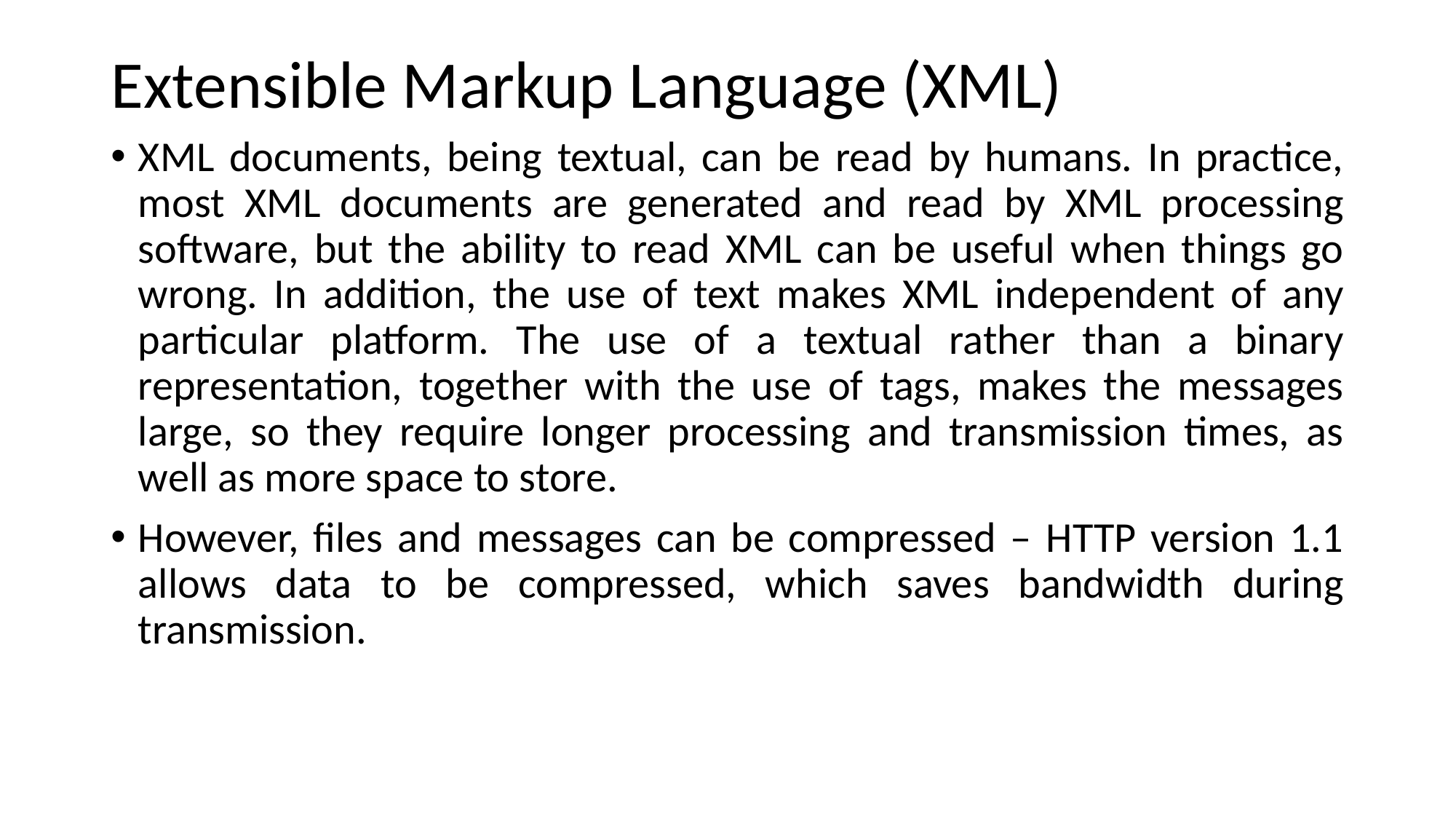

# Extensible Markup Language (XML)
XML documents, being textual, can be read by humans. In practice, most XML documents are generated and read by XML processing software, but the ability to read XML can be useful when things go wrong. In addition, the use of text makes XML independent of any particular platform. The use of a textual rather than a binary representation, together with the use of tags, makes the messages large, so they require longer processing and transmission times, as well as more space to store.
However, files and messages can be compressed – HTTP version 1.1 allows data to be compressed, which saves bandwidth during transmission.